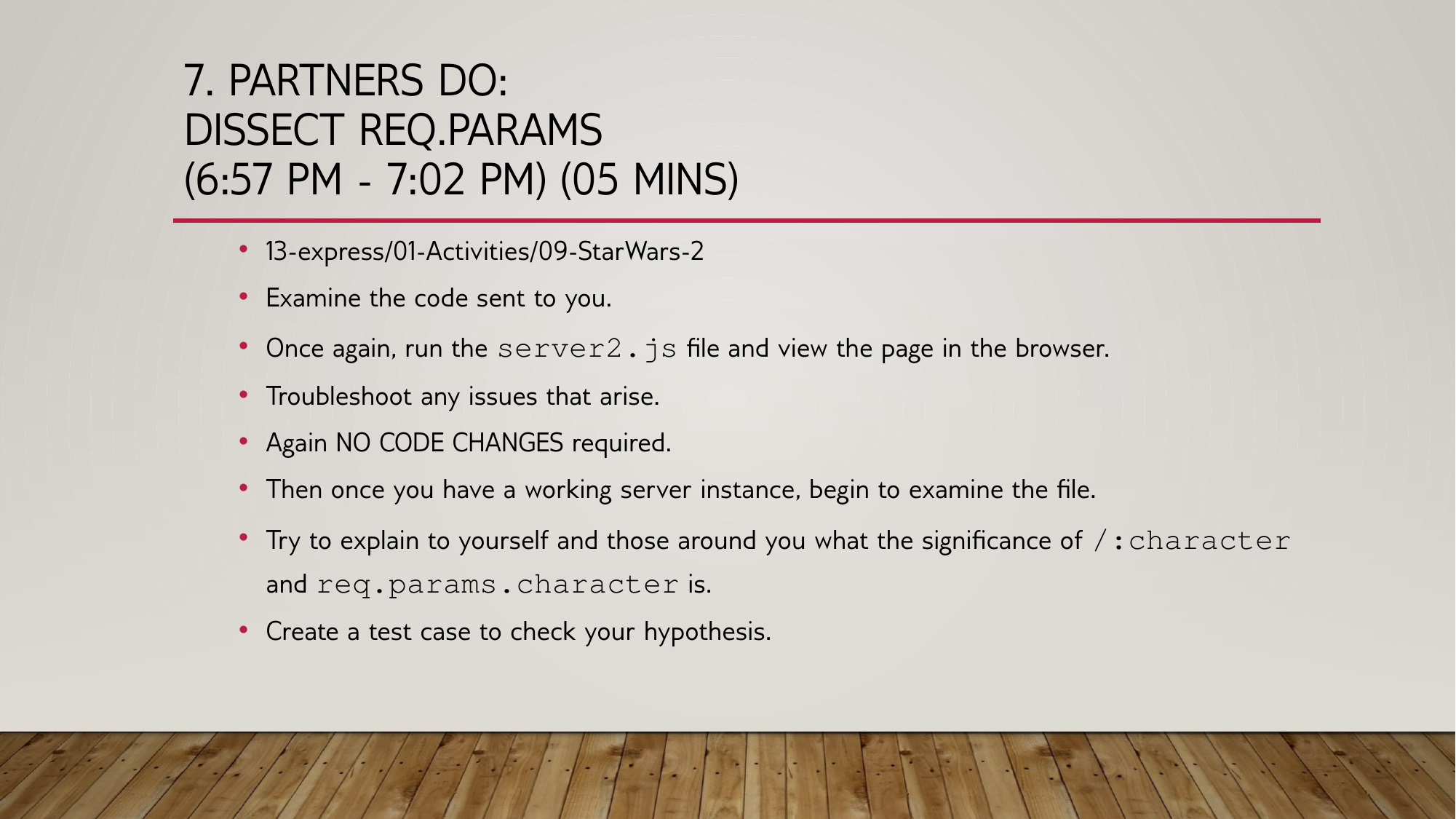

# 7. Partners Do: Dissect req.params (6:57 PM - 7:02 PM) (05 mins)
13-express/01-Activities/09-StarWars-2
Examine the code sent to you.
Once again, run the server2.js file and view the page in the browser.
Troubleshoot any issues that arise.
Again NO CODE CHANGES required.
Then once you have a working server instance, begin to examine the file.
Try to explain to yourself and those around you what the significance of /:character and req.params.character is.
Create a test case to check your hypothesis.